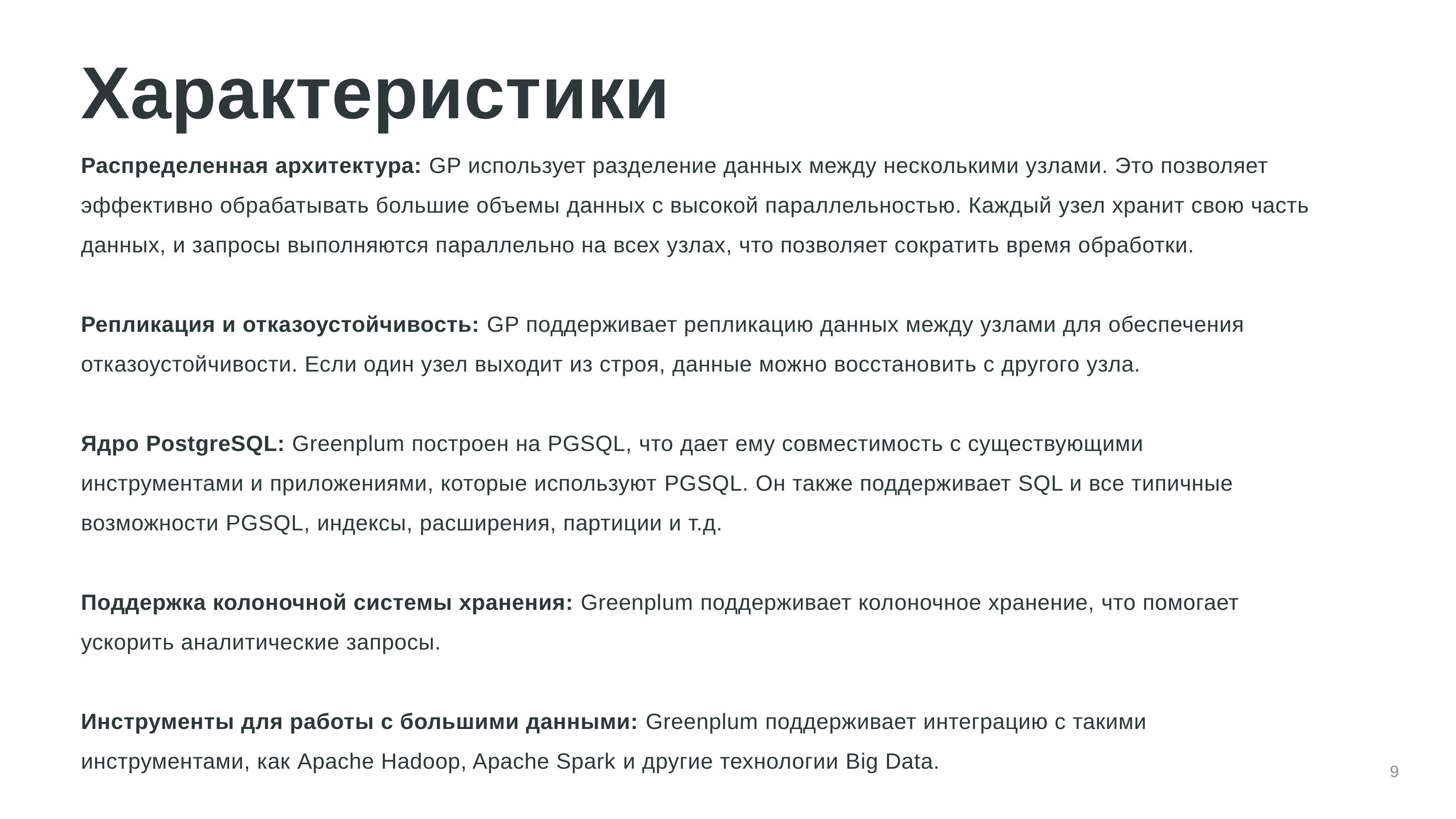

# Характеристики
Распределенная архитектура: GP использует разделение данных между несколькими узлами. Это позволяет эффективно обрабатывать большие объемы данных с высокой параллельностью. Каждый узел хранит свою часть данных, и запросы выполняются параллельно на всех узлах, что позволяет сократить время обработки.

Репликация и отказоустойчивость: GP поддерживает репликацию данных между узлами для обеспечения отказоустойчивости. Если один узел выходит из строя, данные можно восстановить с другого узла.

Ядро PostgreSQL: Greenplum построен на PGSQL, что дает ему совместимость с существующими инструментами и приложениями, которые используют PGSQL. Он также поддерживает SQL и все типичные возможности PGSQL, индексы, расширения, партиции и т.д.

Поддержка колоночной системы хранения: Greenplum поддерживает колоночное хранение, что помогает ускорить аналитические запросы.

Инструменты для работы с большими данными: Greenplum поддерживает интеграцию с такими инструментами, как Apache Hadoop, Apache Spark и другие технологии Big Data.

9